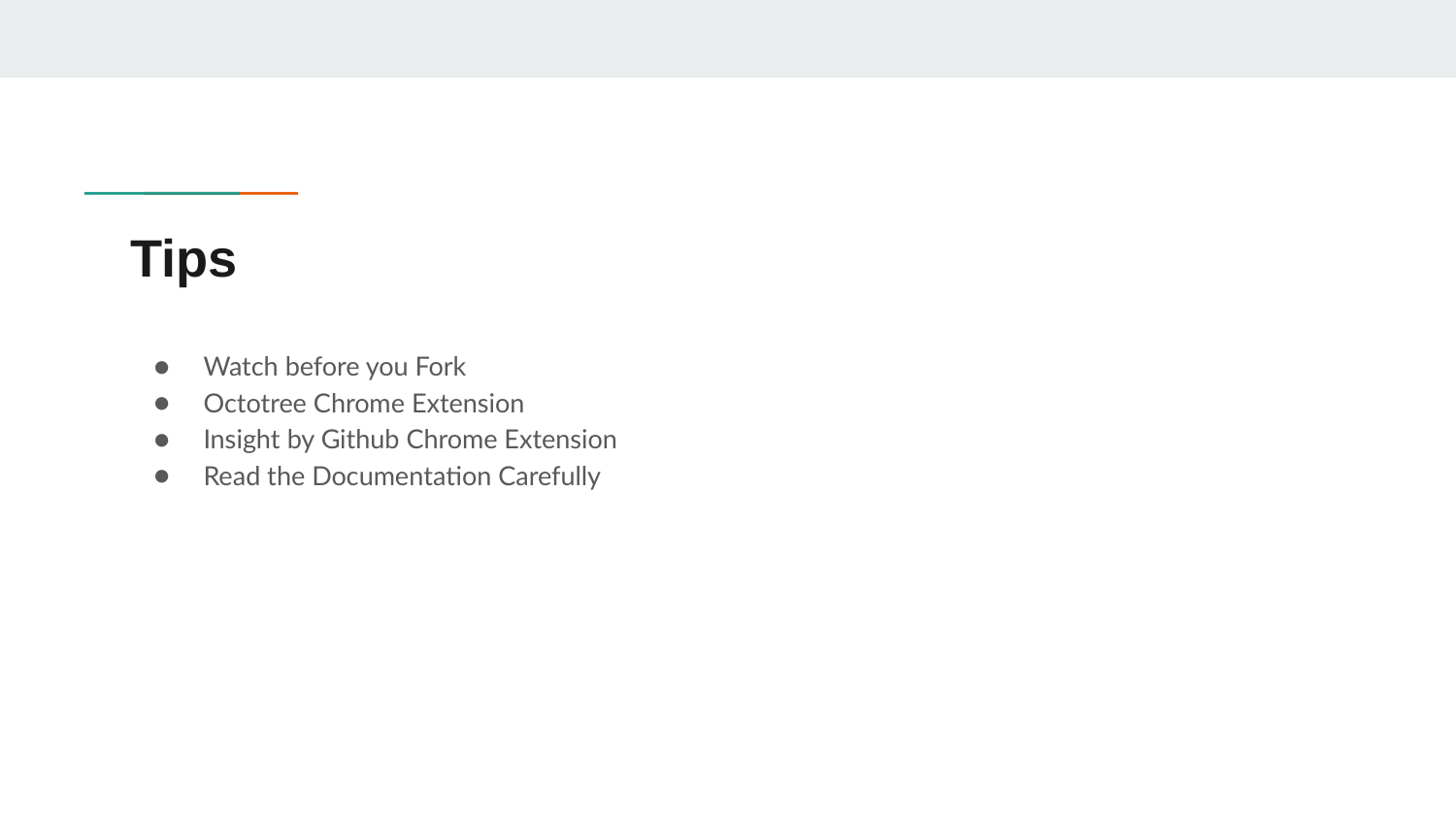

# Tips
Watch before you Fork
Octotree Chrome Extension
Insight by Github Chrome Extension
Read the Documentation Carefully